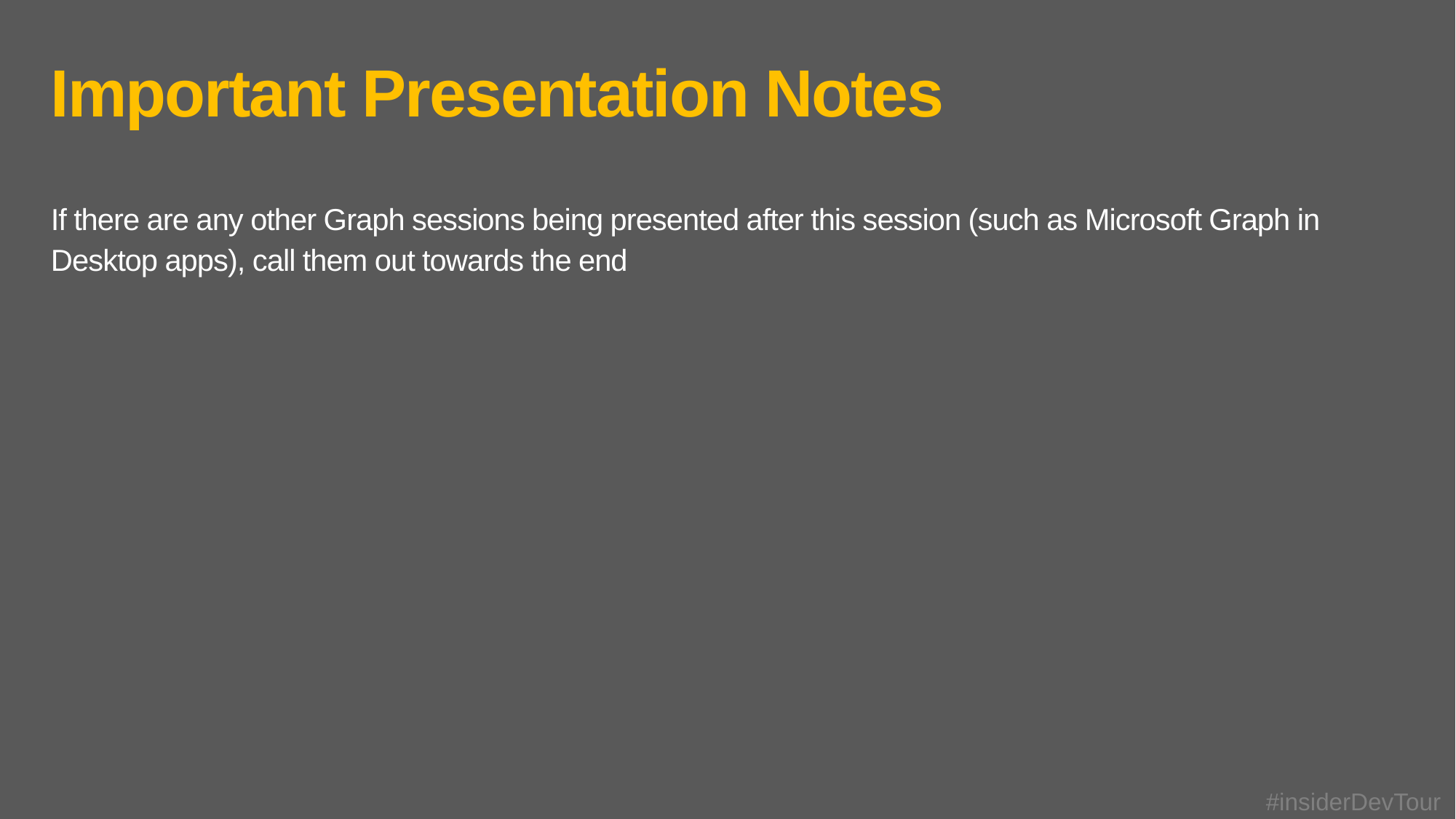

# Important Presentation Notes
If there are any other Graph sessions being presented after this session (such as Microsoft Graph in Desktop apps), call them out towards the end